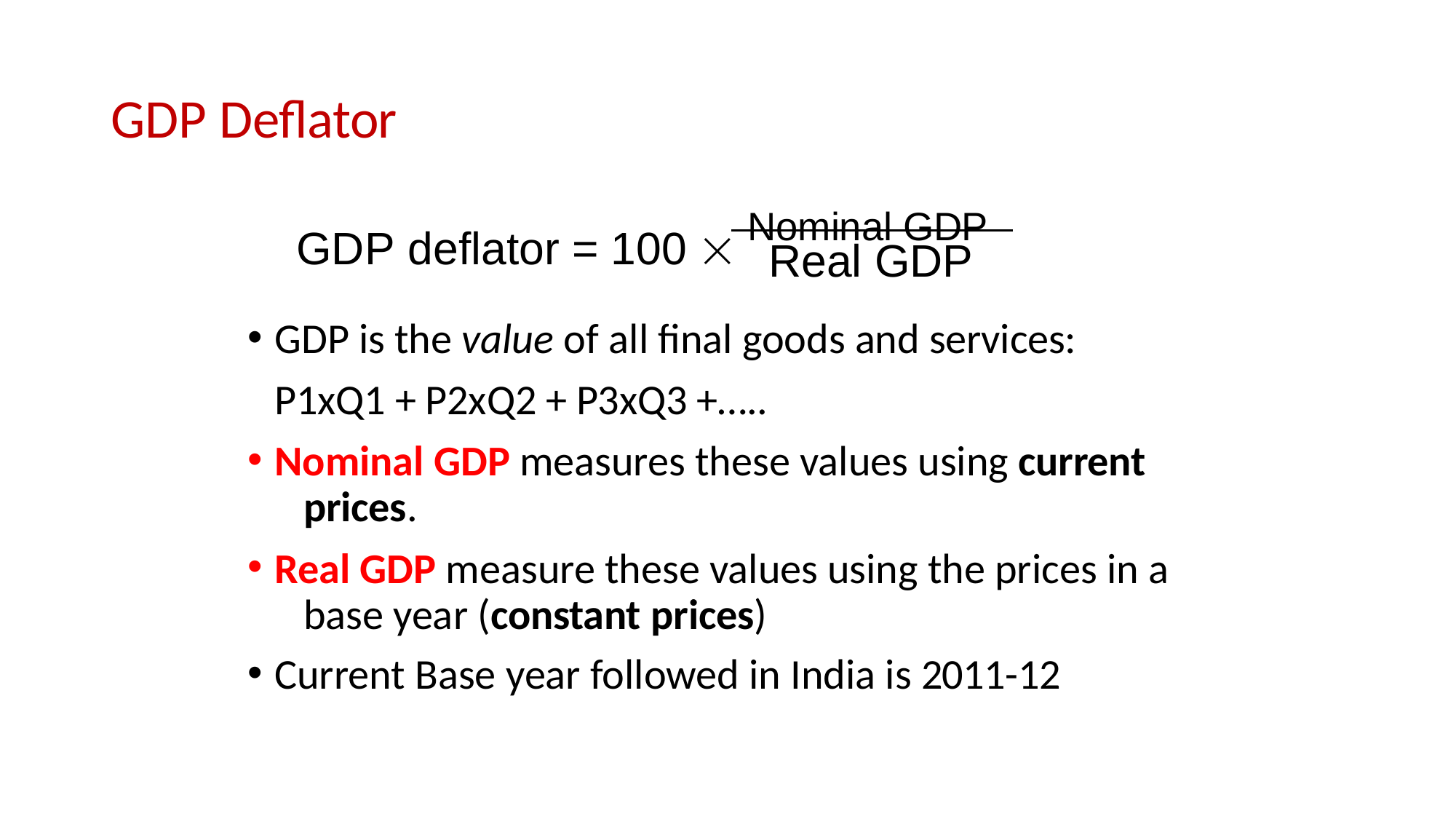

# GDP Deflator
GDP deflator = 100 × Nominal GDP
Real GDP
GDP is the value of all final goods and services:
P1xQ1 + P2xQ2 + P3xQ3 +…..
Nominal GDP measures these values using current 	prices.
Real GDP measure these values using the prices in a 	base year (constant prices)
Current Base year followed in India is 2011-12